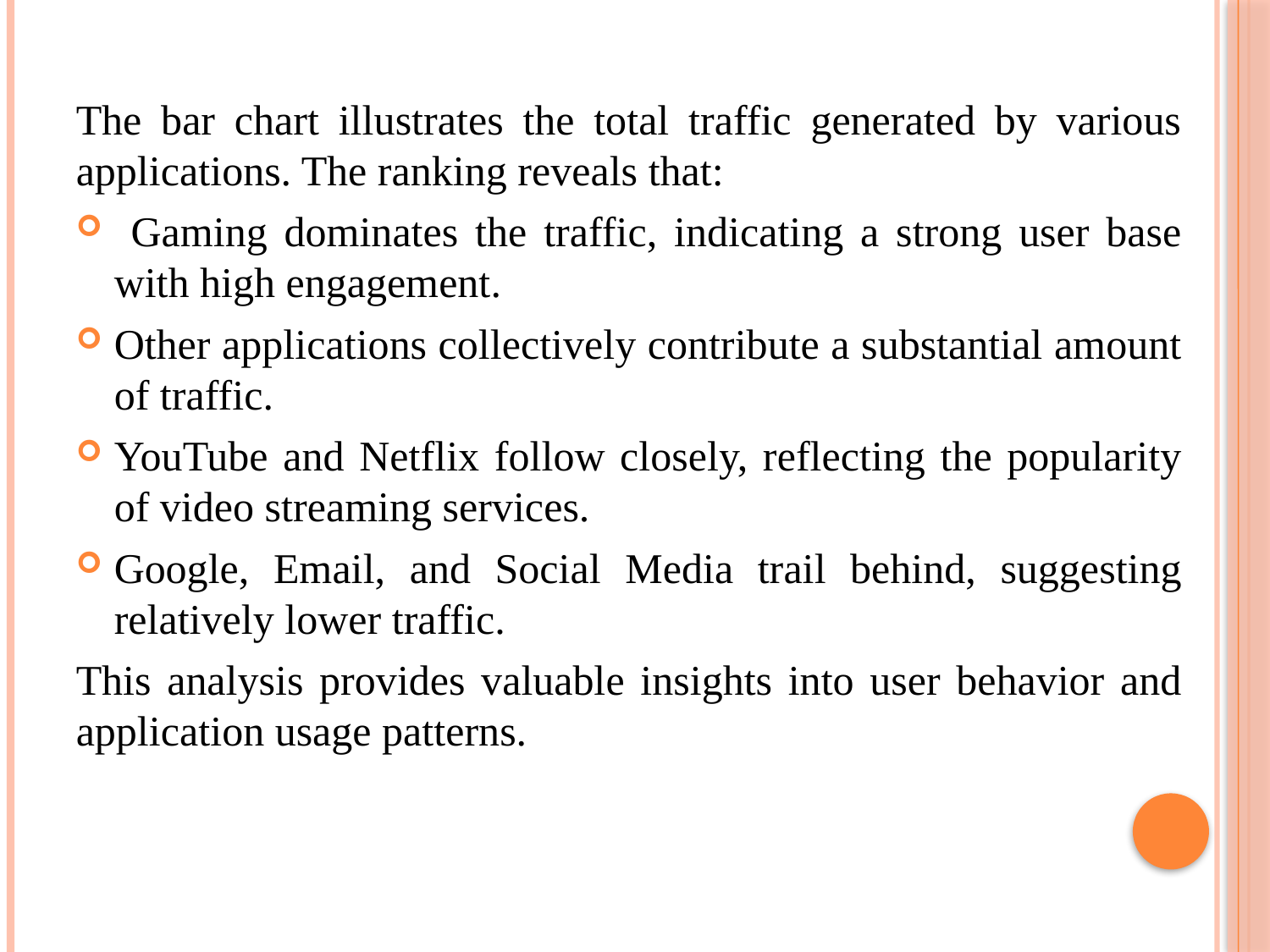

The bar chart illustrates the total traffic generated by various applications. The ranking reveals that:
 Gaming dominates the traffic, indicating a strong user base with high engagement.
Other applications collectively contribute a substantial amount of traffic.
YouTube and Netflix follow closely, reflecting the popularity of video streaming services.
Google, Email, and Social Media trail behind, suggesting relatively lower traffic.
This analysis provides valuable insights into user behavior and application usage patterns.